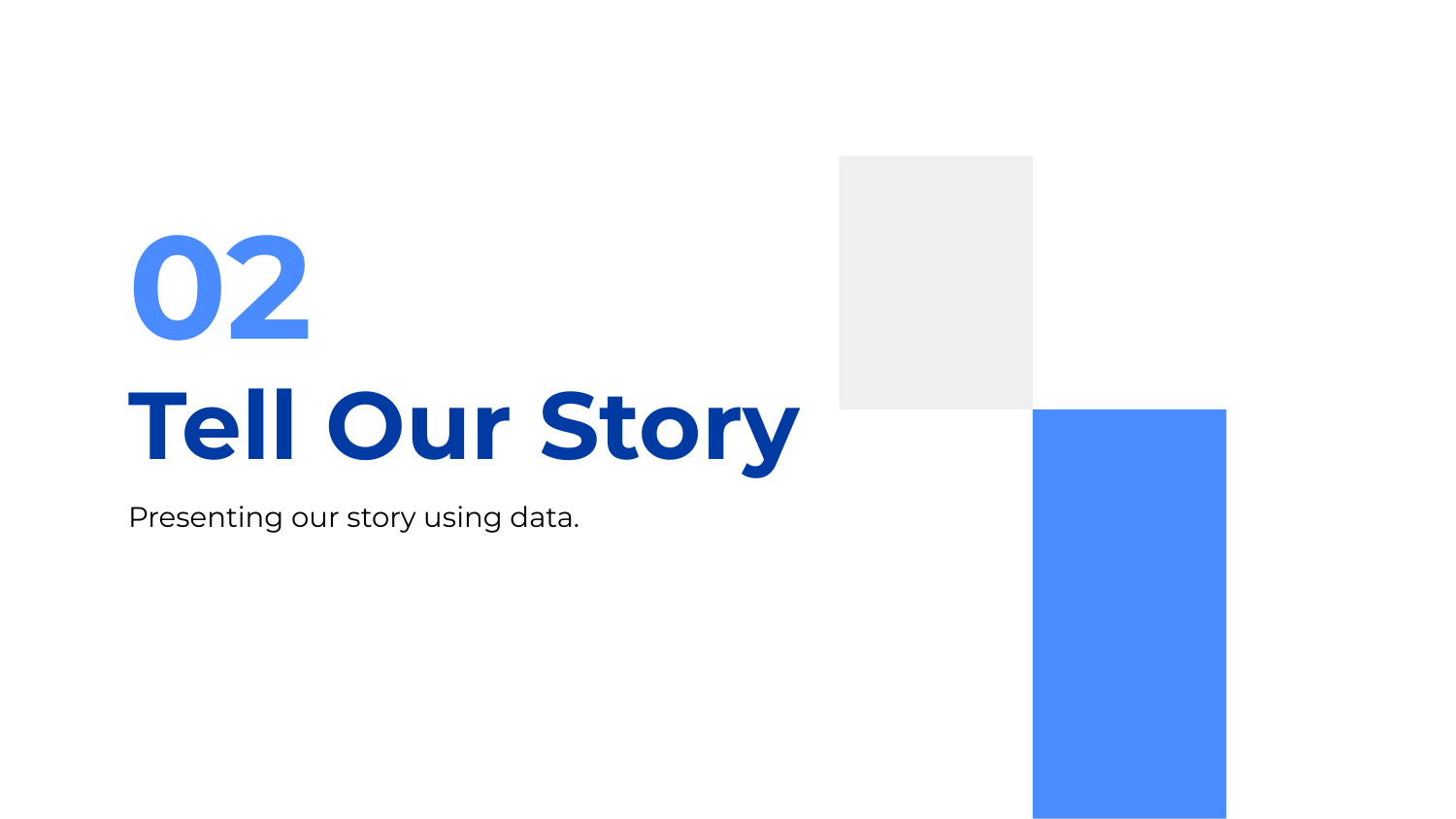

02
# Tell Our Story
Presenting our story using data.